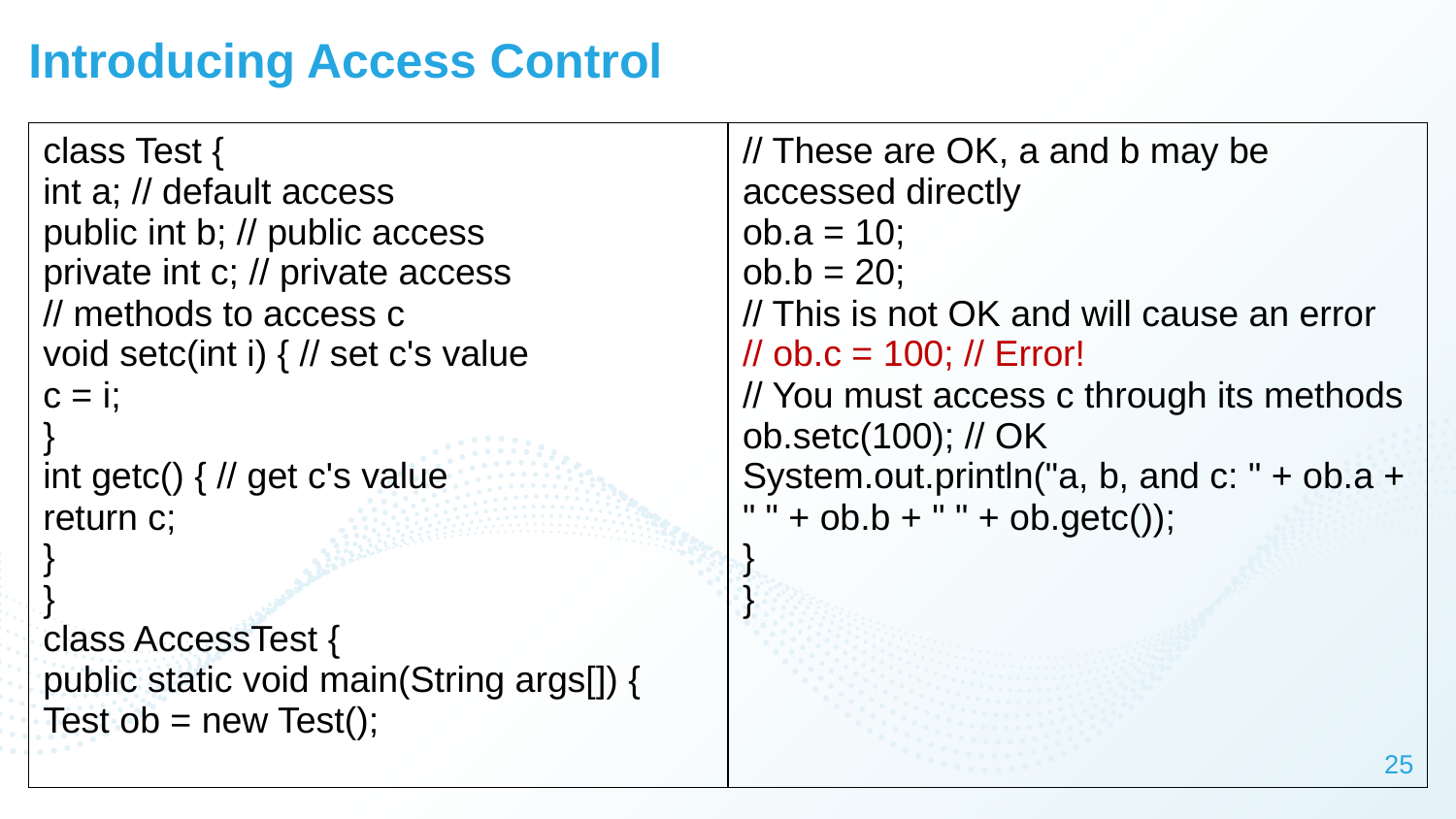

# Introducing Access Control

| class Test { int a; // default access public int b; // public access private int c; // private access // methods to access c void setc(int i) { // set c's value c = i; } int getc() { // get c's value return c; } } class AccessTest { public static void main(String args[]) { Test ob = new Test(); | // These are OK, a and b may be accessed directly ob.a = 10; ob.b = 20; // This is not OK and will cause an error // ob.c = 100; // Error! // You must access c through its methods ob.setc(100); // OK System.out.println("a, b, and c: " + ob.a + " " + ob.b + " " + ob.getc()); } } |
| --- | --- |
25